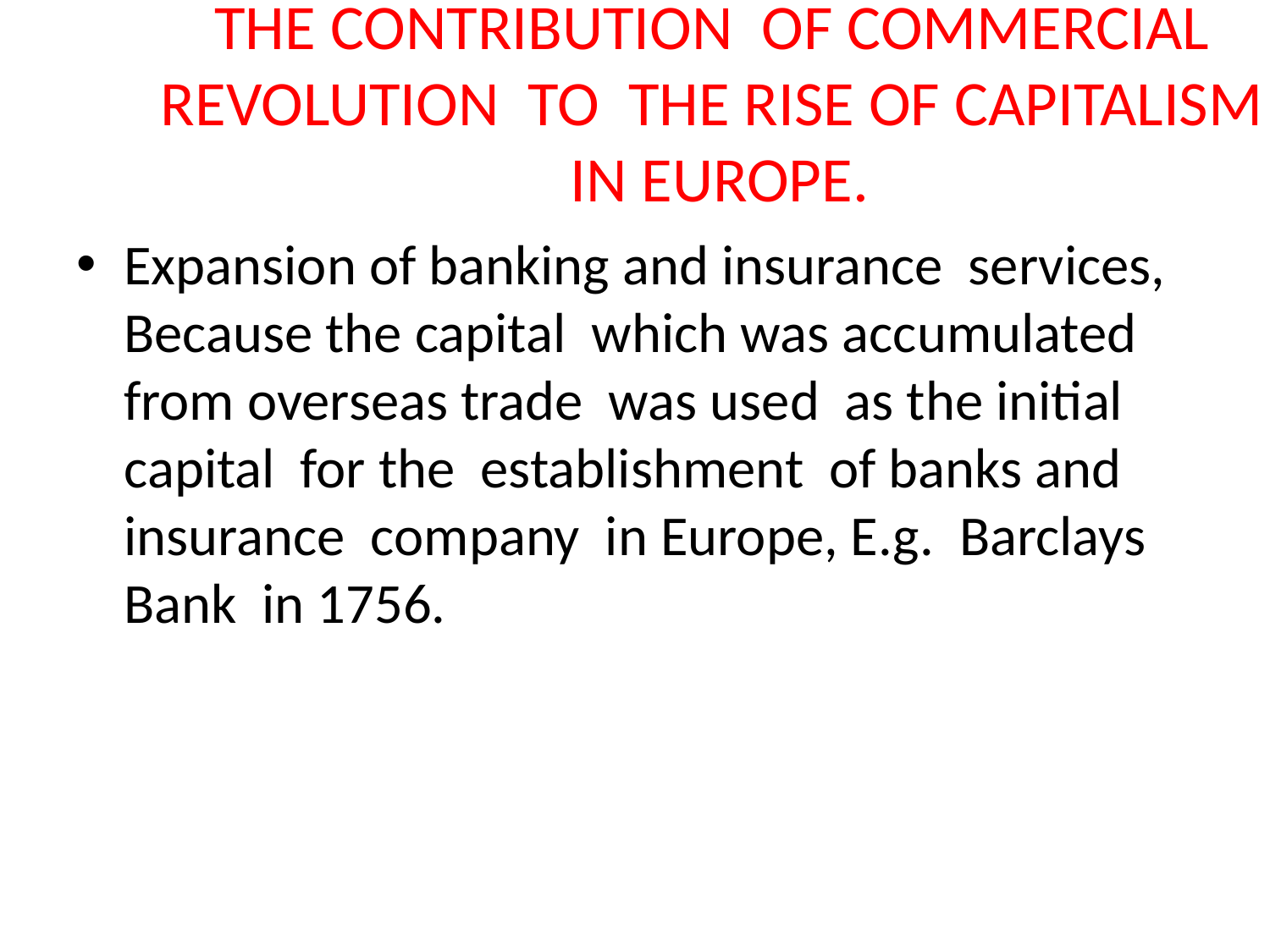

# THE CONTRIBUTION  OF COMMERCIAL  REVOLUTION  TO  THE RISE OF CAPITALISM  IN EUROPE.
Expansion of banking and insurance  services, Because the capital  which was accumulated  from overseas trade  was used  as the initial  capital  for the  establishment  of banks and insurance  company  in Europe, E.g.  Barclays Bank  in 1756.